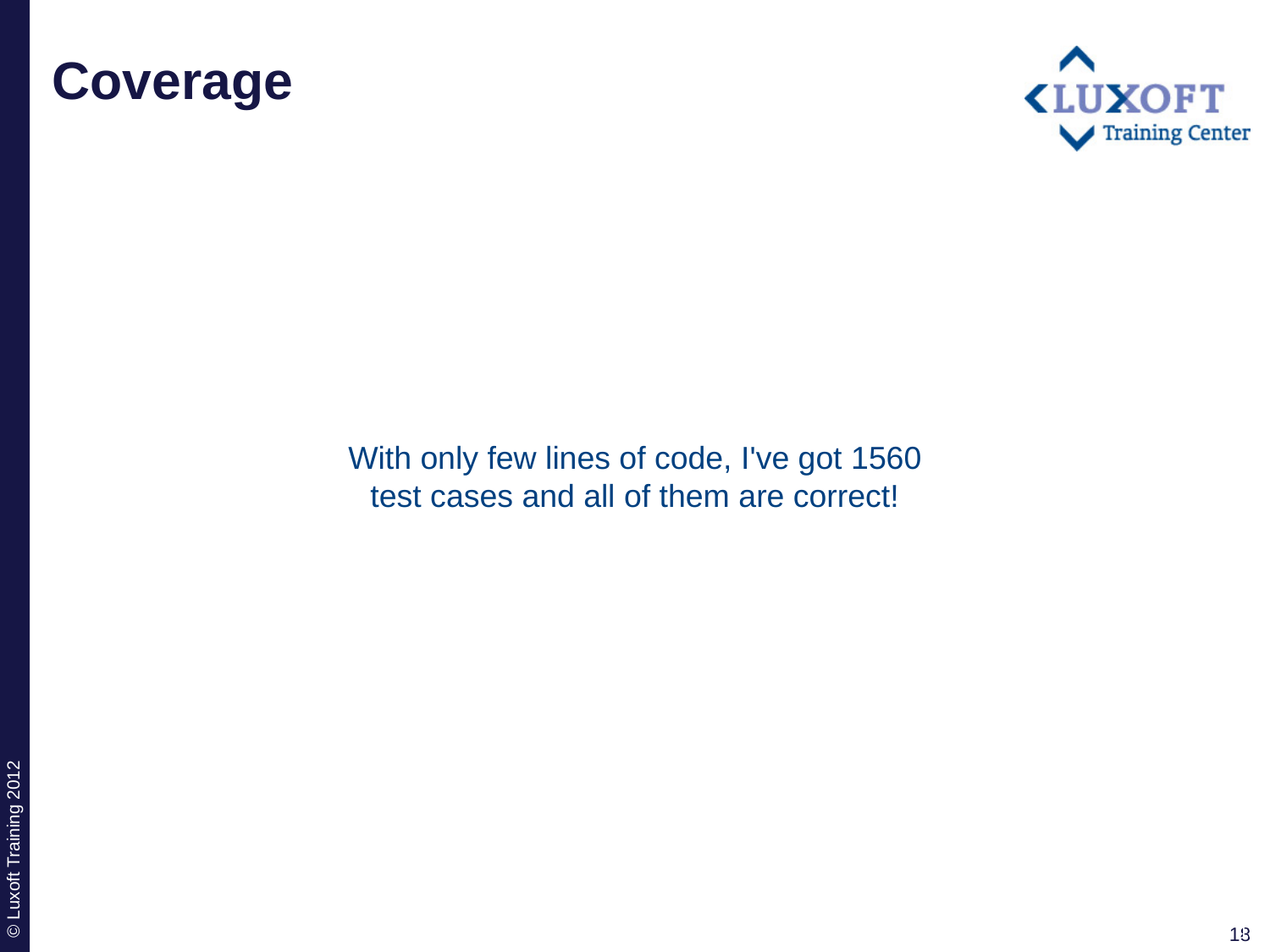

# Coverage
With only few lines of code, I've got 1560 test cases and all of them are correct!